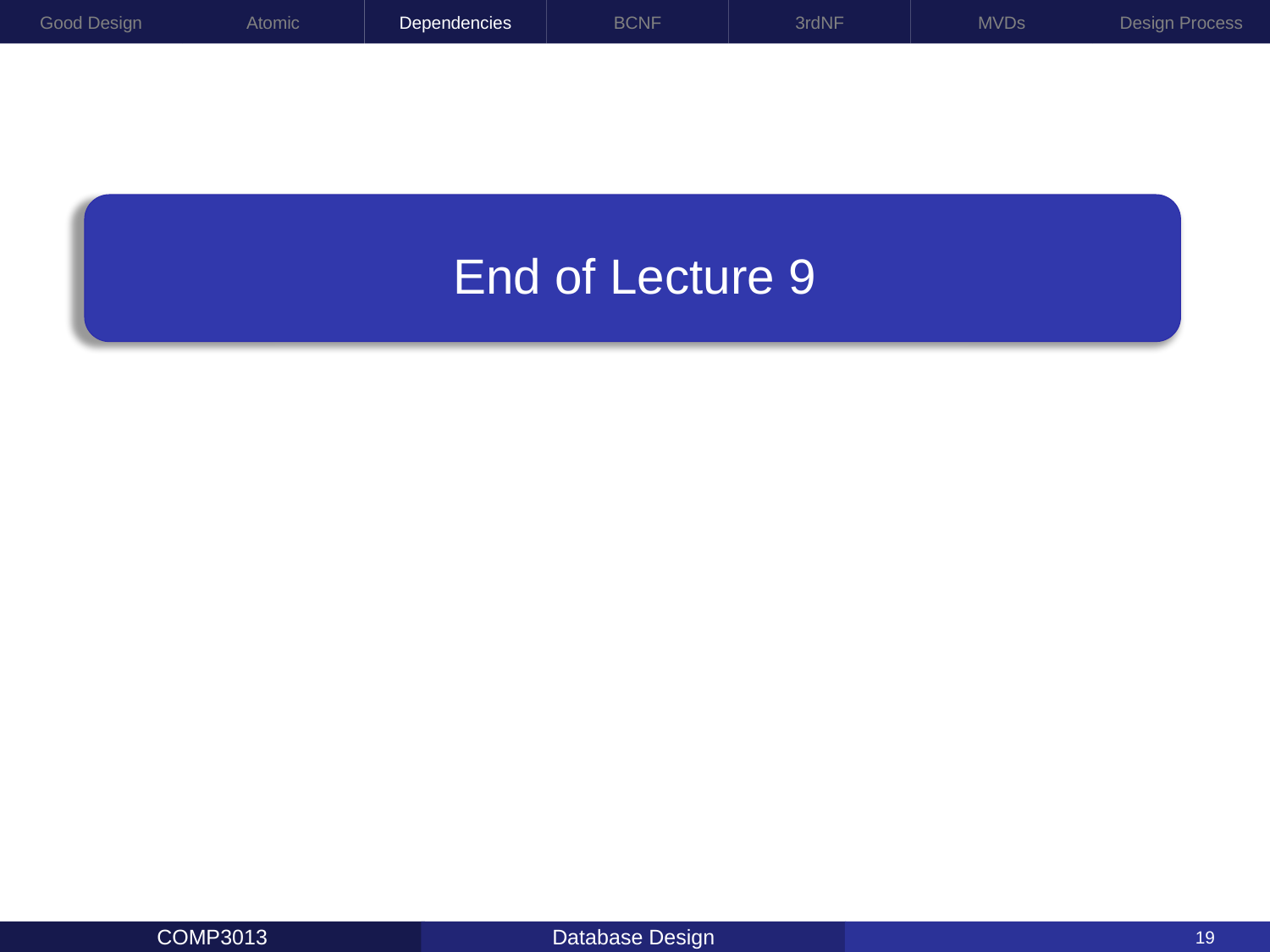

Good Design
Atomic
Dependencies
BCNF
3rdNF
MVDs
Design Process
# End of Lecture 9